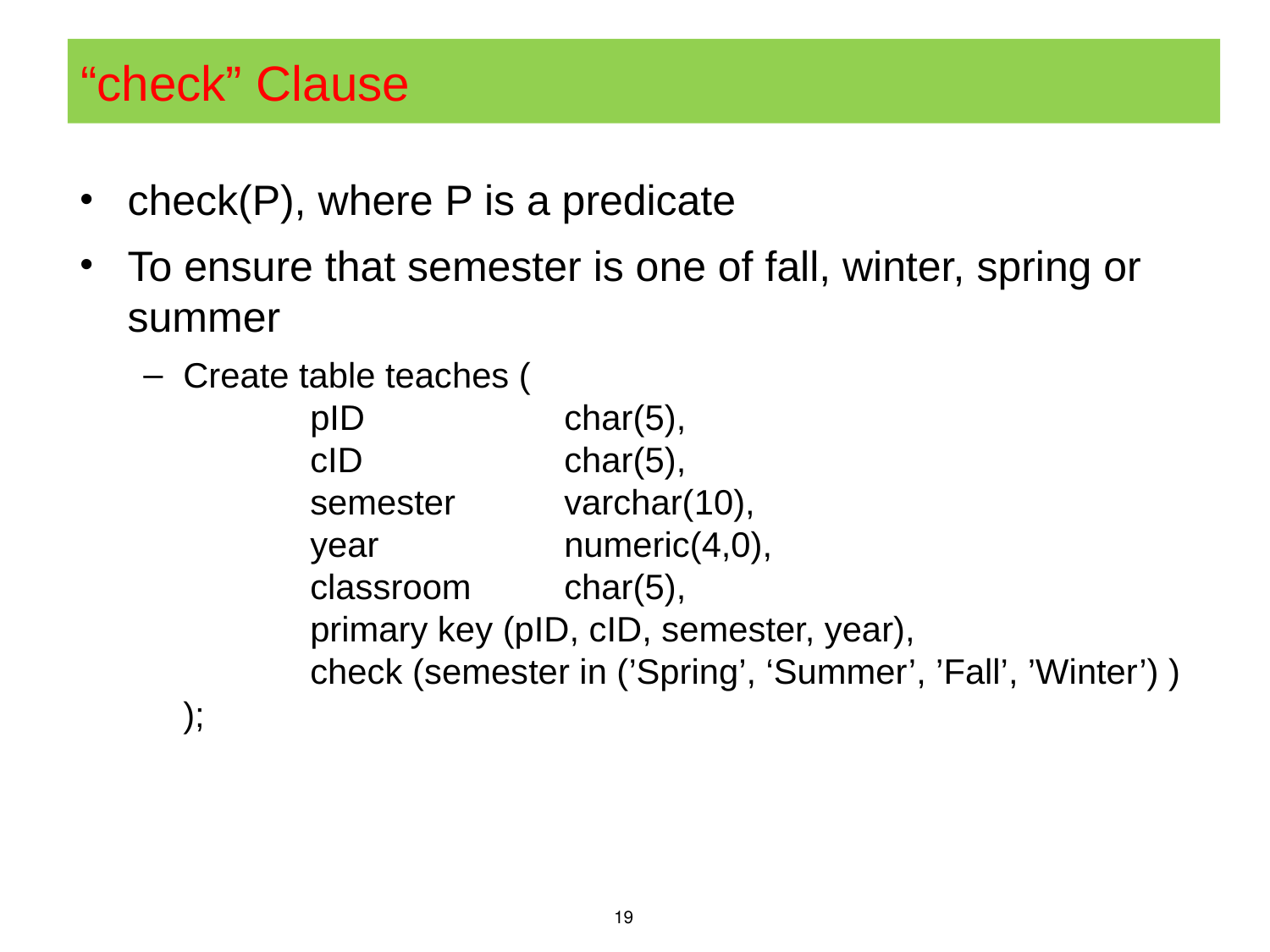

# “check” Clause
check(P), where P is a predicate
To ensure that semester is one of fall, winter, spring or summer
Create table teaches (
	pID 		char(5),
	cID 		char(5),
	semester 	varchar(10),
	year 		numeric(4,0),
	classroom	char(5),
	primary key (pID, cID, semester, year),
	check (semester in (’Spring’, ‘Summer’, ’Fall’, ’Winter’) )
);